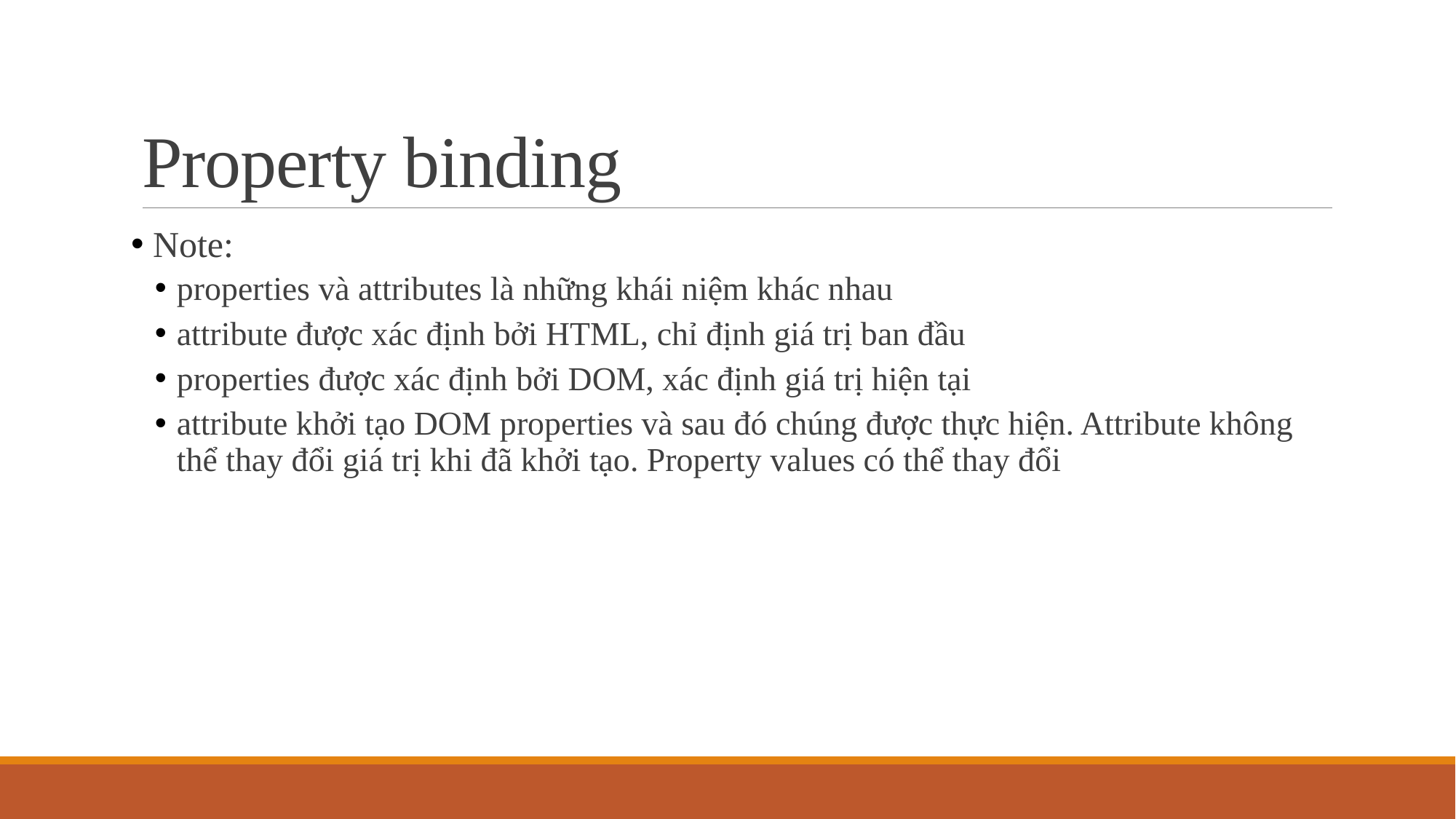

# Property binding
 Note:
properties và attributes là những khái niệm khác nhau
attribute được xác định bởi HTML, chỉ định giá trị ban đầu
properties được xác định bởi DOM, xác định giá trị hiện tại
attribute khởi tạo DOM properties và sau đó chúng được thực hiện. Attribute không thể thay đổi giá trị khi đã khởi tạo. Property values có thể thay đổi